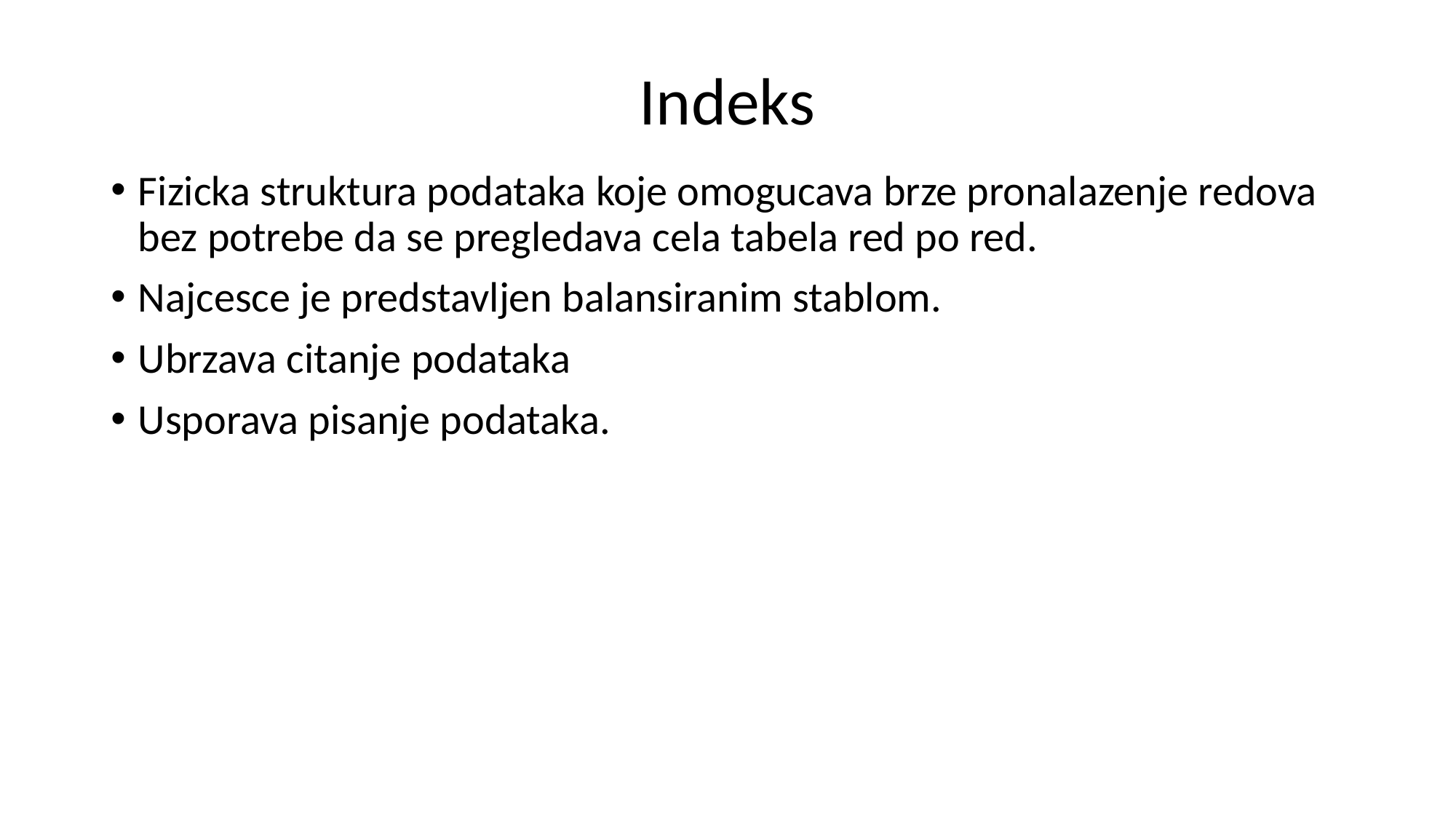

# Indeks
Fizicka struktura podataka koje omogucava brze pronalazenje redova bez potrebe da se pregledava cela tabela red po red.
Najcesce je predstavljen balansiranim stablom.
Ubrzava citanje podataka
Usporava pisanje podataka.